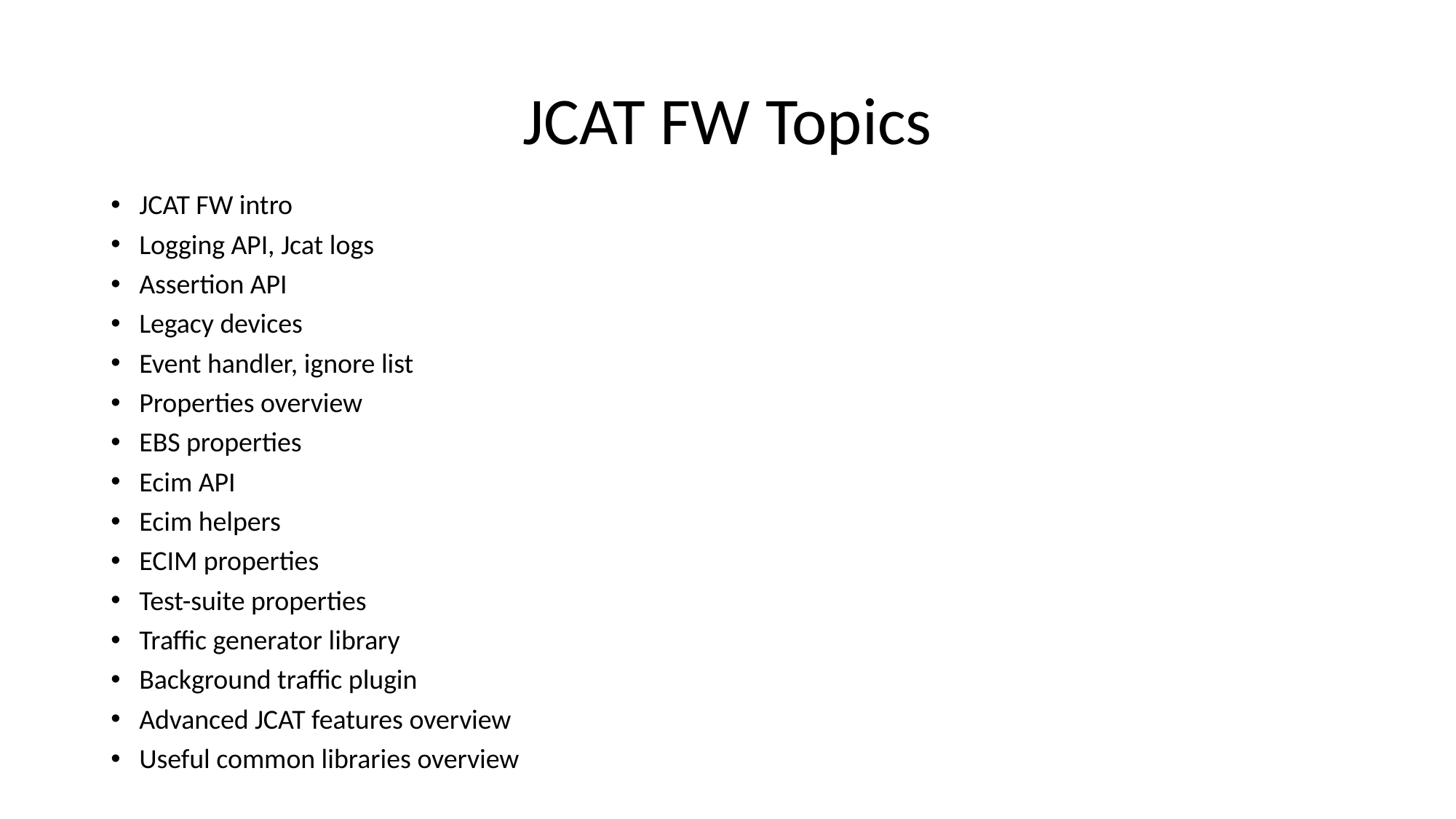

# JCAT FW Topics
JCAT FW intro
Logging API, Jcat logs
Assertion API
Legacy devices
Event handler, ignore list
Properties overview
EBS properties
Ecim API
Ecim helpers
ECIM properties
Test-suite properties
Traffic generator library
Background traffic plugin
Advanced JCAT features overview
Useful common libraries overview